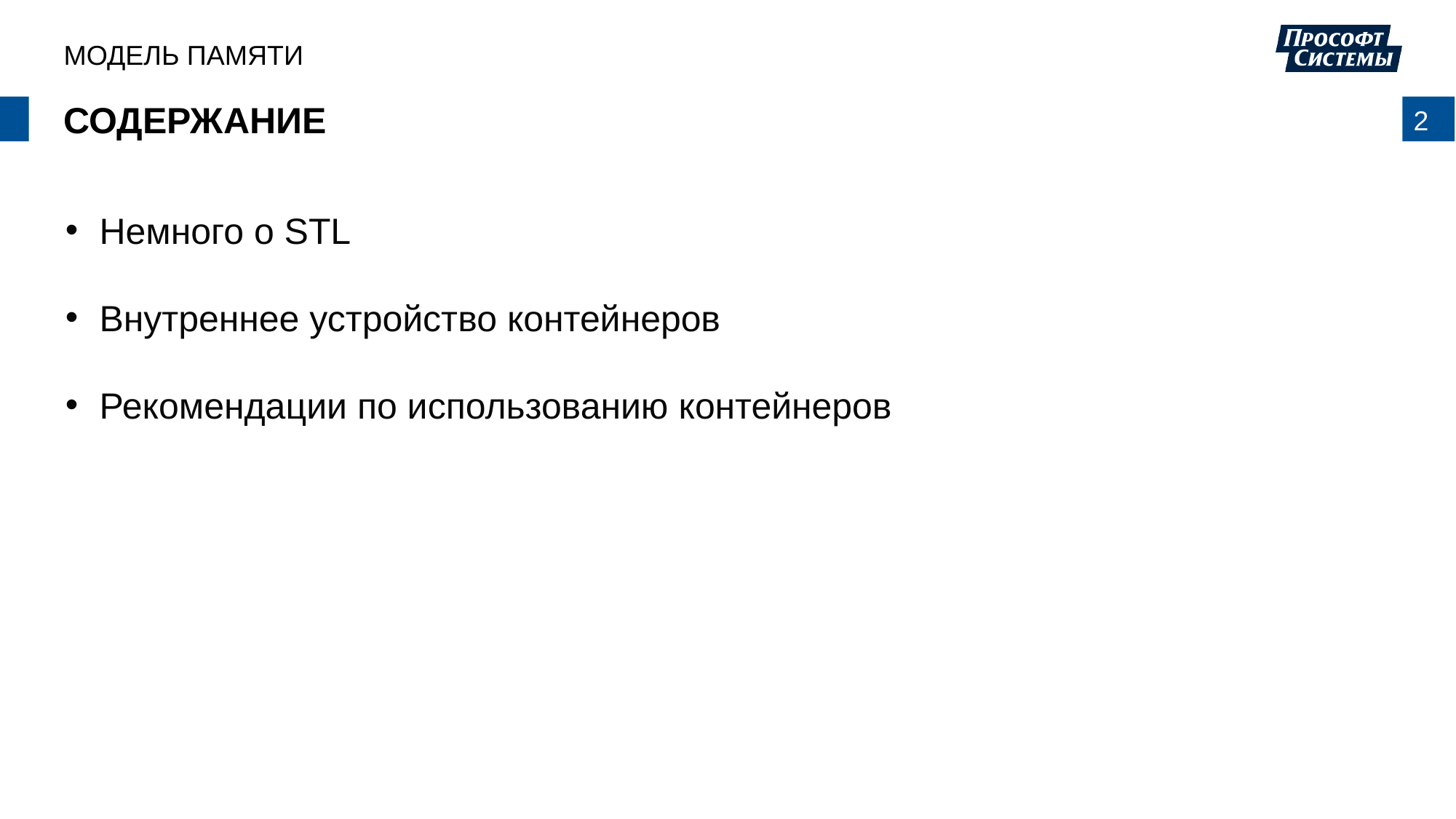

МОДЕЛЬ ПАМЯТИ
# СОДЕРЖАНИЕ
Немного о STL
Внутреннее устройство контейнеров
Рекомендации по использованию контейнеров